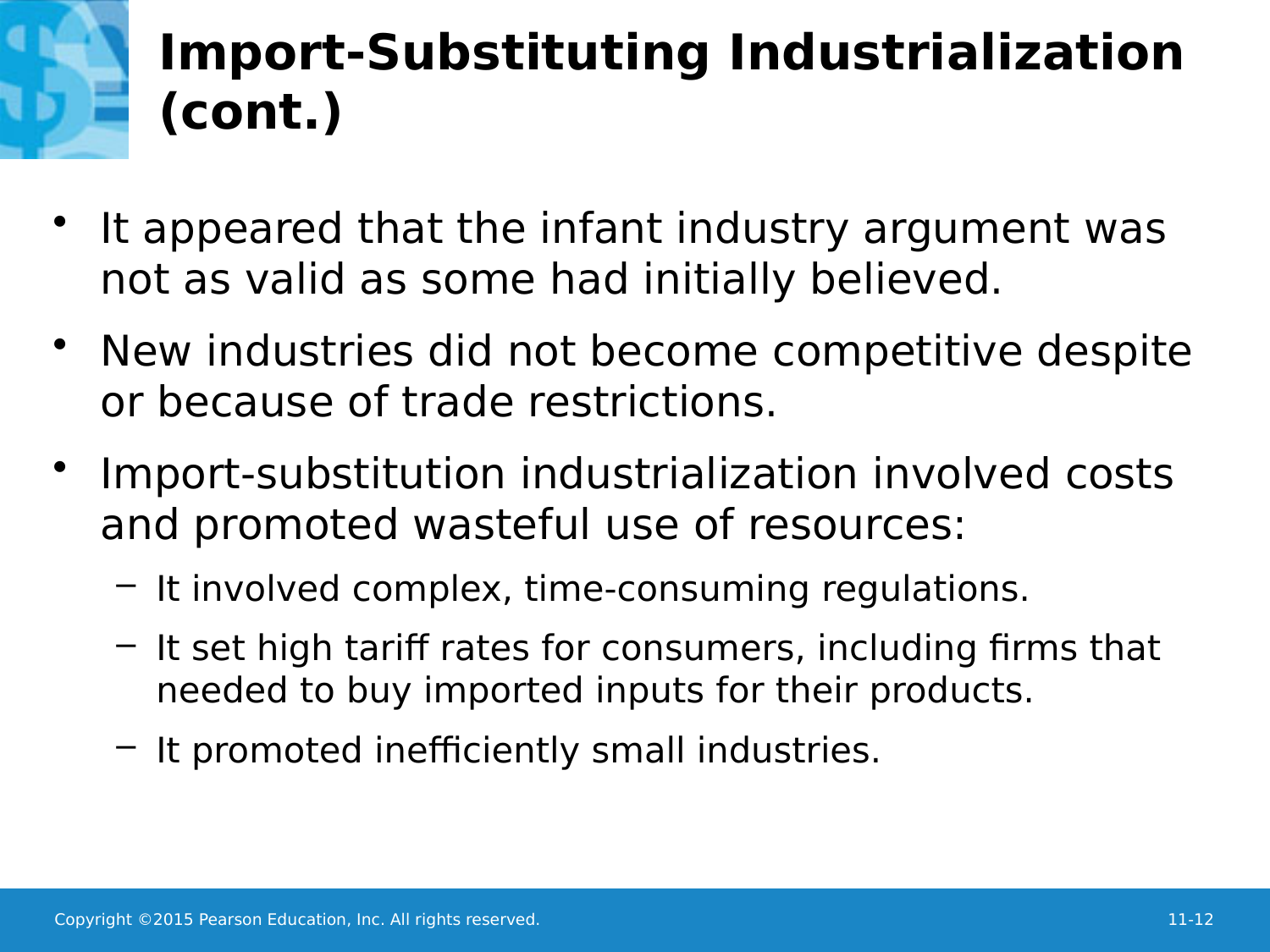

# Import-Substituting Industrialization (cont.)
It appeared that the infant industry argument was not as valid as some had initially believed.
New industries did not become competitive despite or because of trade restrictions.
Import-substitution industrialization involved costs and promoted wasteful use of resources:
It involved complex, time-consuming regulations.
It set high tariff rates for consumers, including firms that needed to buy imported inputs for their products.
It promoted inefficiently small industries.